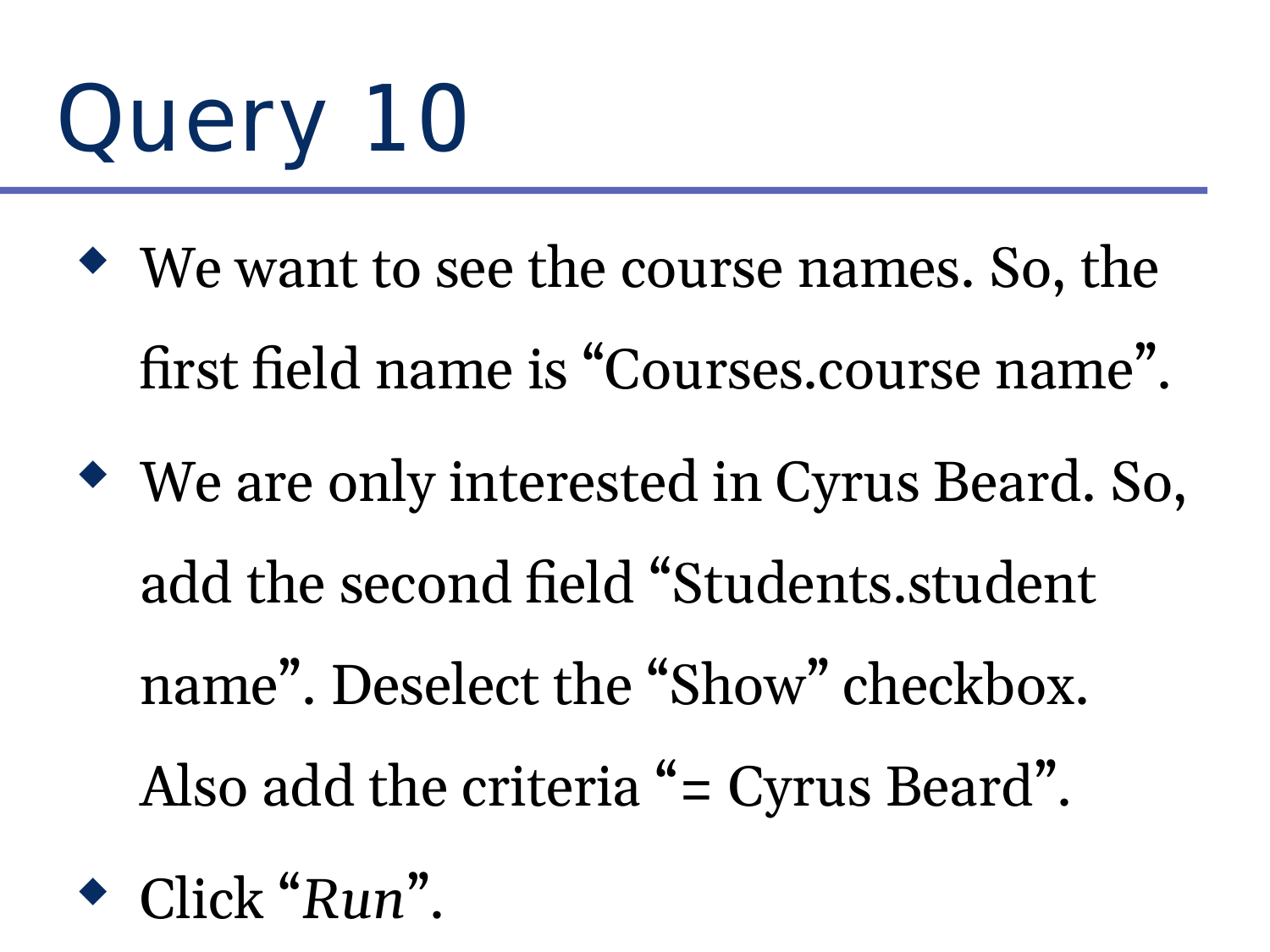

# Query 10
We want to see the course names. So, the first field name is “Courses.course name”.
We are only interested in Cyrus Beard. So, add the second field “Students.student name”. Deselect the “Show” checkbox. Also add the criteria “= Cyrus Beard”.
Click “Run”.